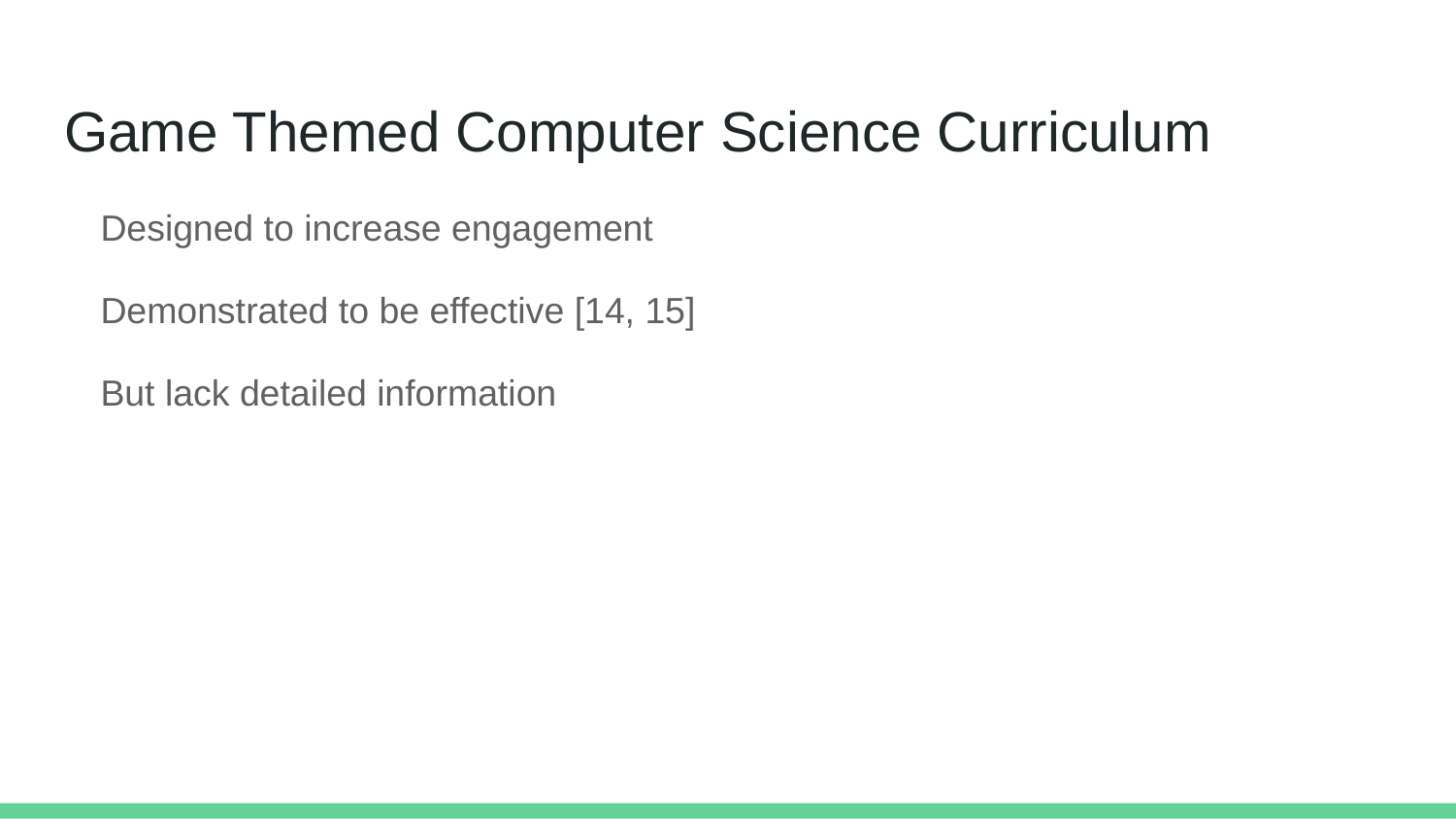

# Game Themed Computer Science Curriculum

Designed to increase engagement
Demonstrated to be effective [14, 15]
But lack detailed information